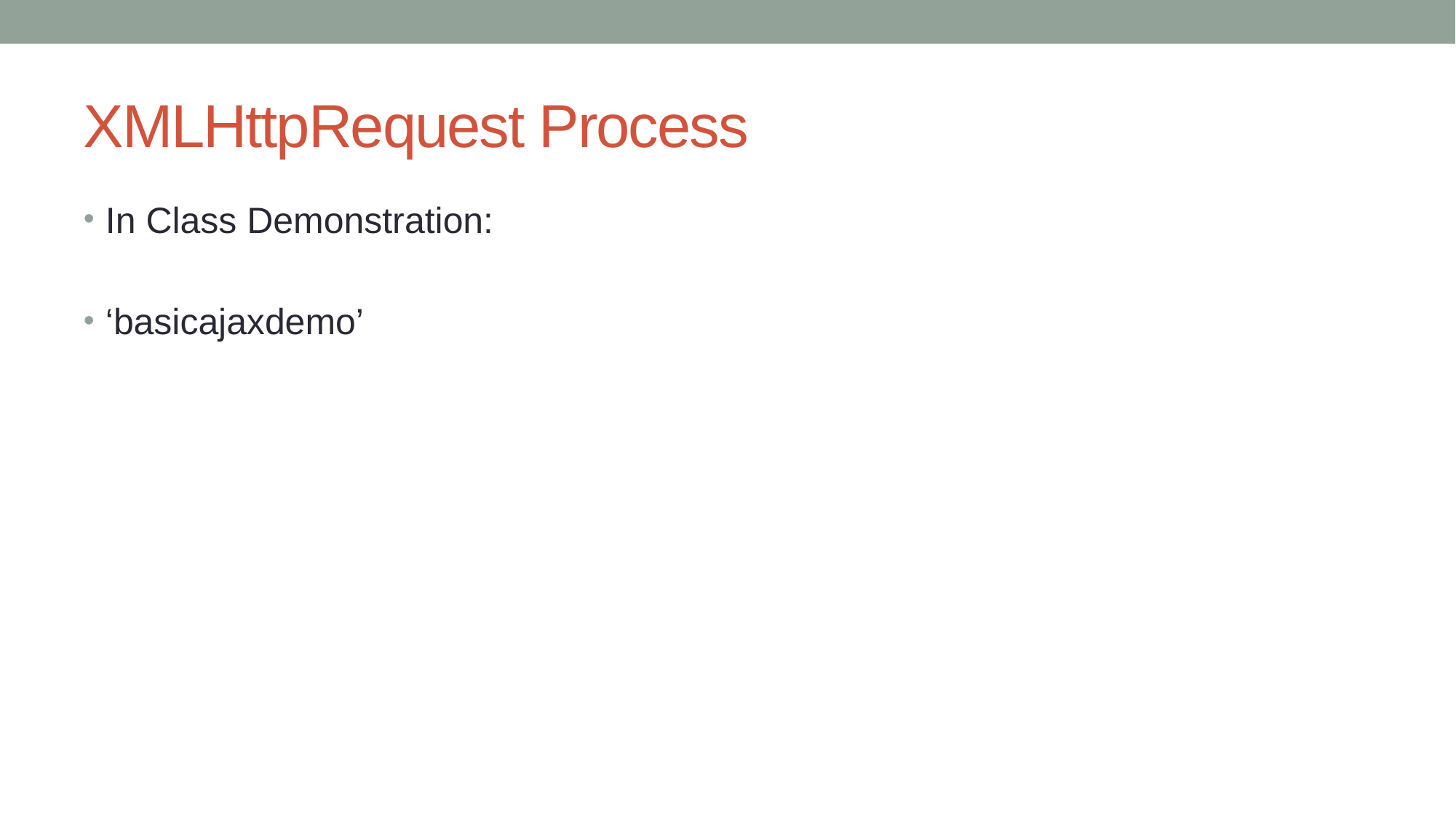

# XMLHttpRequest Process
In Class Demonstration:

‘basicajaxdemo’